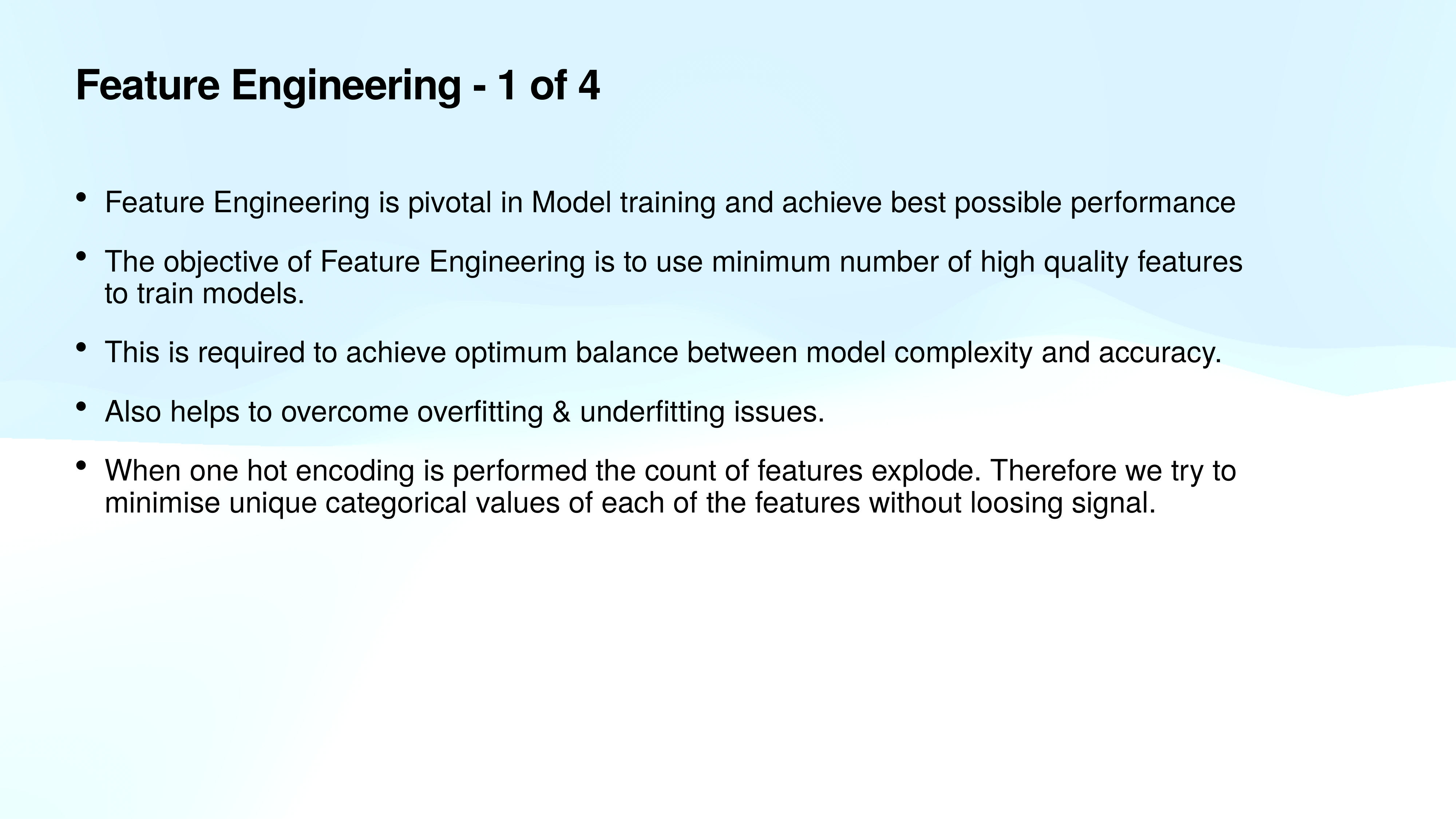

# Feature Engineering - 1 of 4
Feature Engineering is pivotal in Model training and achieve best possible performance
The objective of Feature Engineering is to use minimum number of high quality features to train models.
This is required to achieve optimum balance between model complexity and accuracy.
Also helps to overcome overfitting & underfitting issues.
When one hot encoding is performed the count of features explode. Therefore we try to minimise unique categorical values of each of the features without loosing signal.